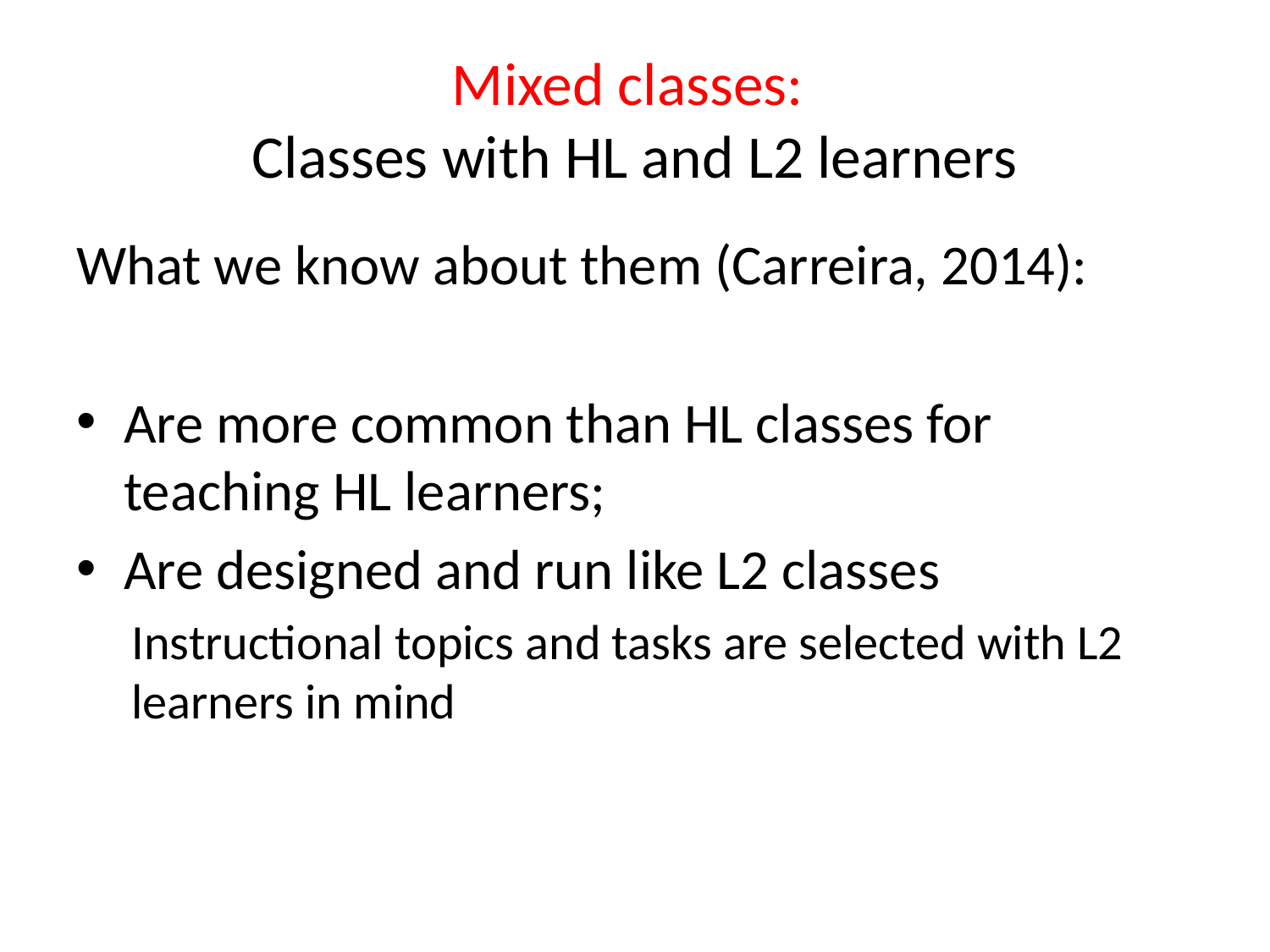

# Mixed classes: Classes with HL and L2 learners
What we know about them (Carreira, 2014):

Are more common than HL classes for teaching HL learners;
Are designed and run like L2 classes
Instructional topics and tasks are selected with L2 learners in mind